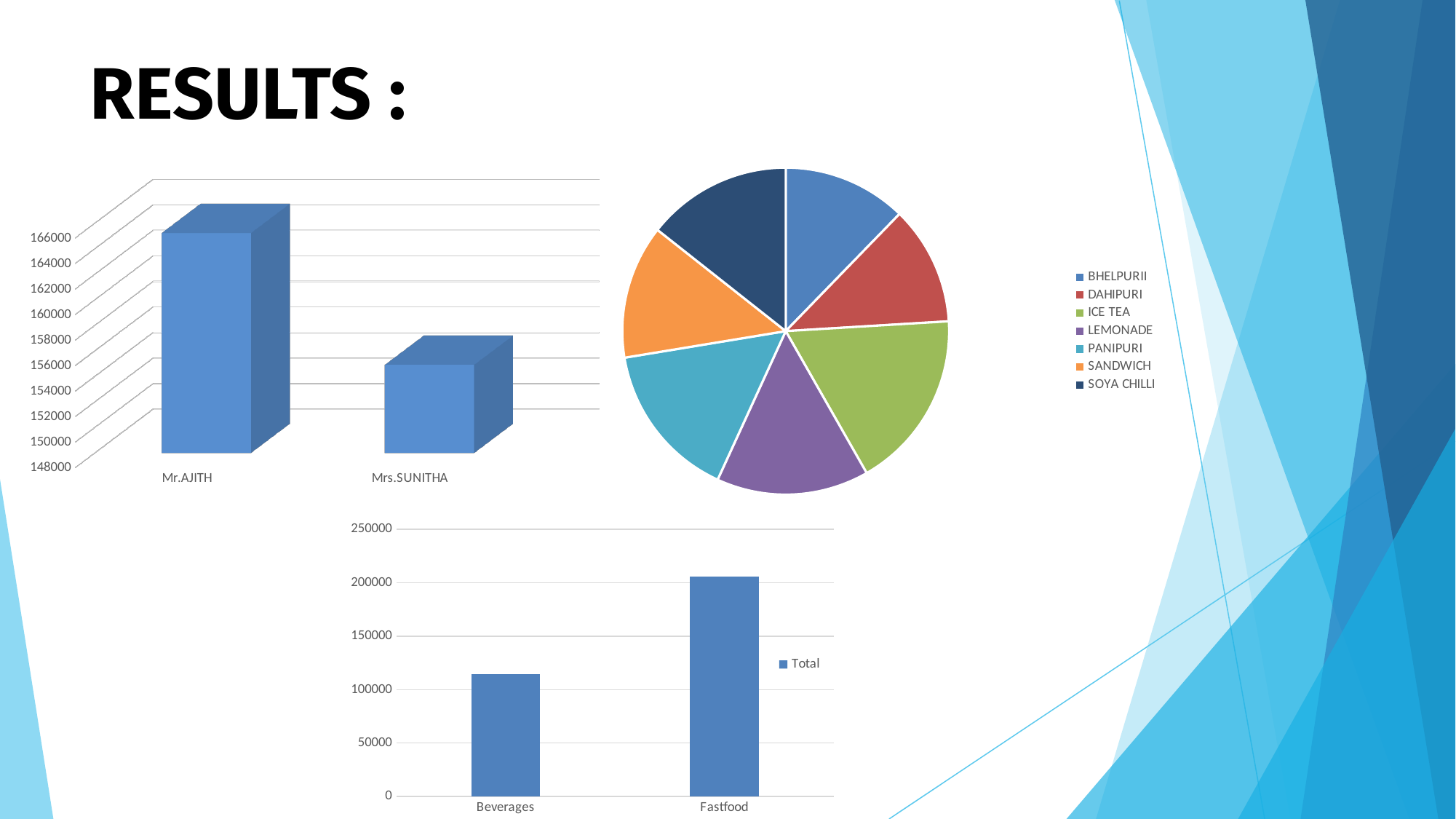

# RESULTS :

### Chart

| Category | Total |
|---|---|
| BHELPURII | 1294.0 |
| DAHIPURI | 1241.0 |
| ICE TEA | 1867.0 |
| LEMONADE | 1592.0 |
| PANIPURI | 1640.0 |
| SANDWICH | 1396.0 |
| SOYA CHILLI | 1515.0 |

[unsupported chart]

### Chart

| Category | Total |
|---|---|
| Beverages | 114480.0 |
| Fastfood | 205665.0 |